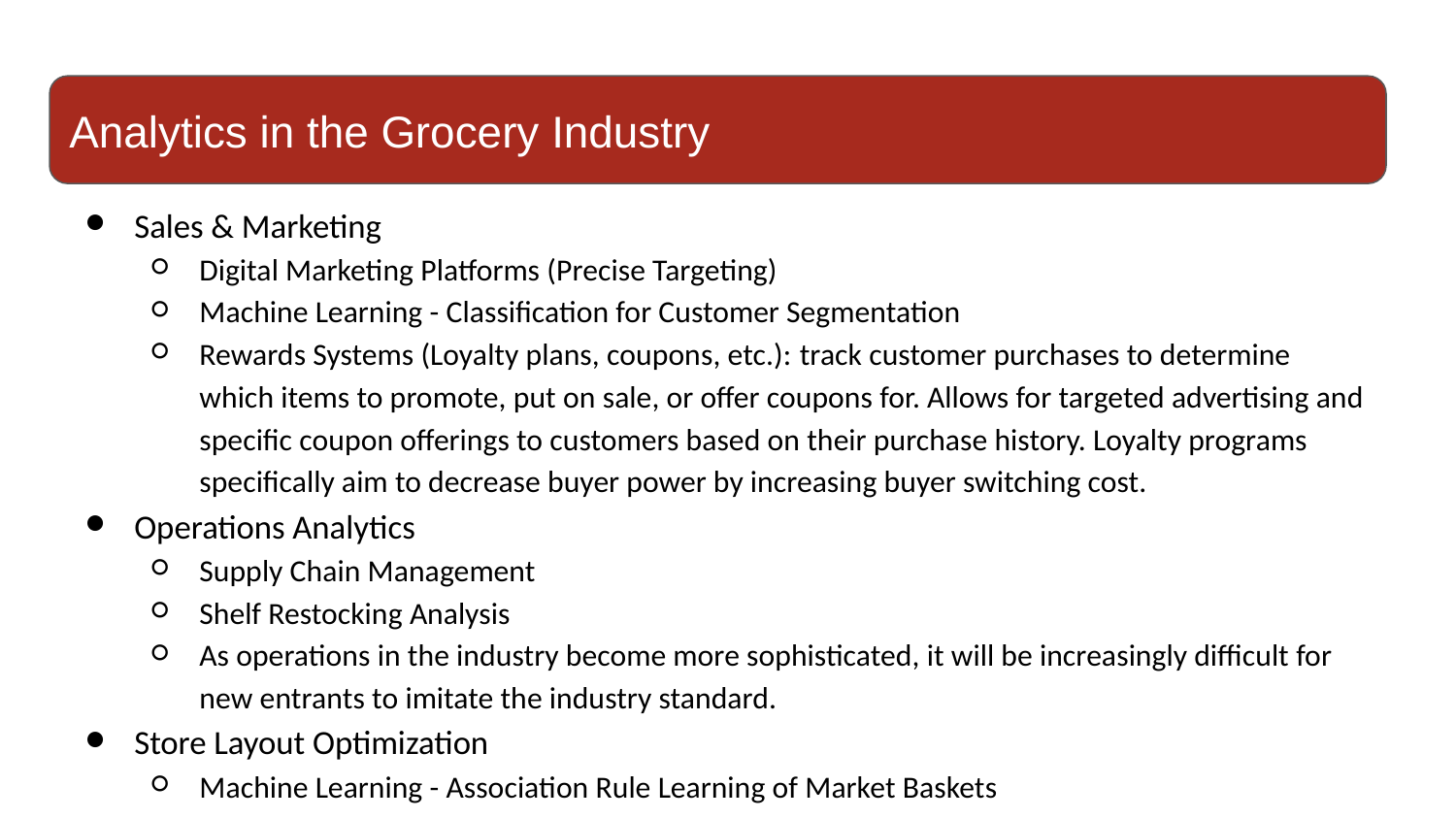

Analytics in the Grocery Industry
Sales & Marketing
Digital Marketing Platforms (Precise Targeting)
Machine Learning - Classification for Customer Segmentation
Rewards Systems (Loyalty plans, coupons, etc.): track customer purchases to determine which items to promote, put on sale, or offer coupons for. Allows for targeted advertising and specific coupon offerings to customers based on their purchase history. Loyalty programs specifically aim to decrease buyer power by increasing buyer switching cost.
Operations Analytics
Supply Chain Management
Shelf Restocking Analysis
As operations in the industry become more sophisticated, it will be increasingly difficult for new entrants to imitate the industry standard.
Store Layout Optimization
Machine Learning - Association Rule Learning of Market Baskets